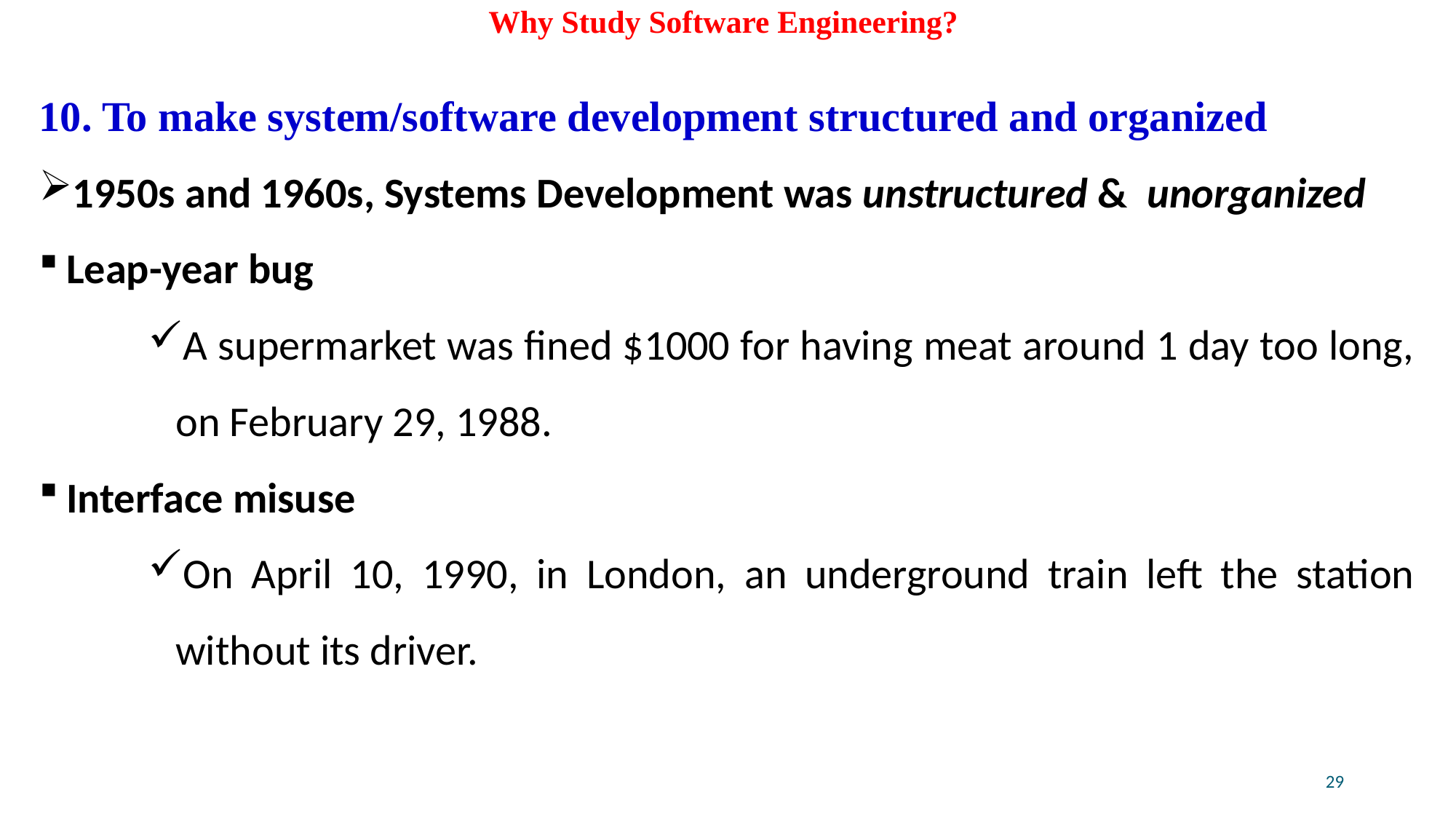

# Why Study Software Engineering?
10. To make system/software development structured and organized
1950s and 1960s, Systems Development was unstructured &  unorganized
Leap-year bug
A supermarket was fined $1000 for having meat around 1 day too long, on February 29, 1988.
Interface misuse
On April 10, 1990, in London, an underground train left the station without its driver.
29